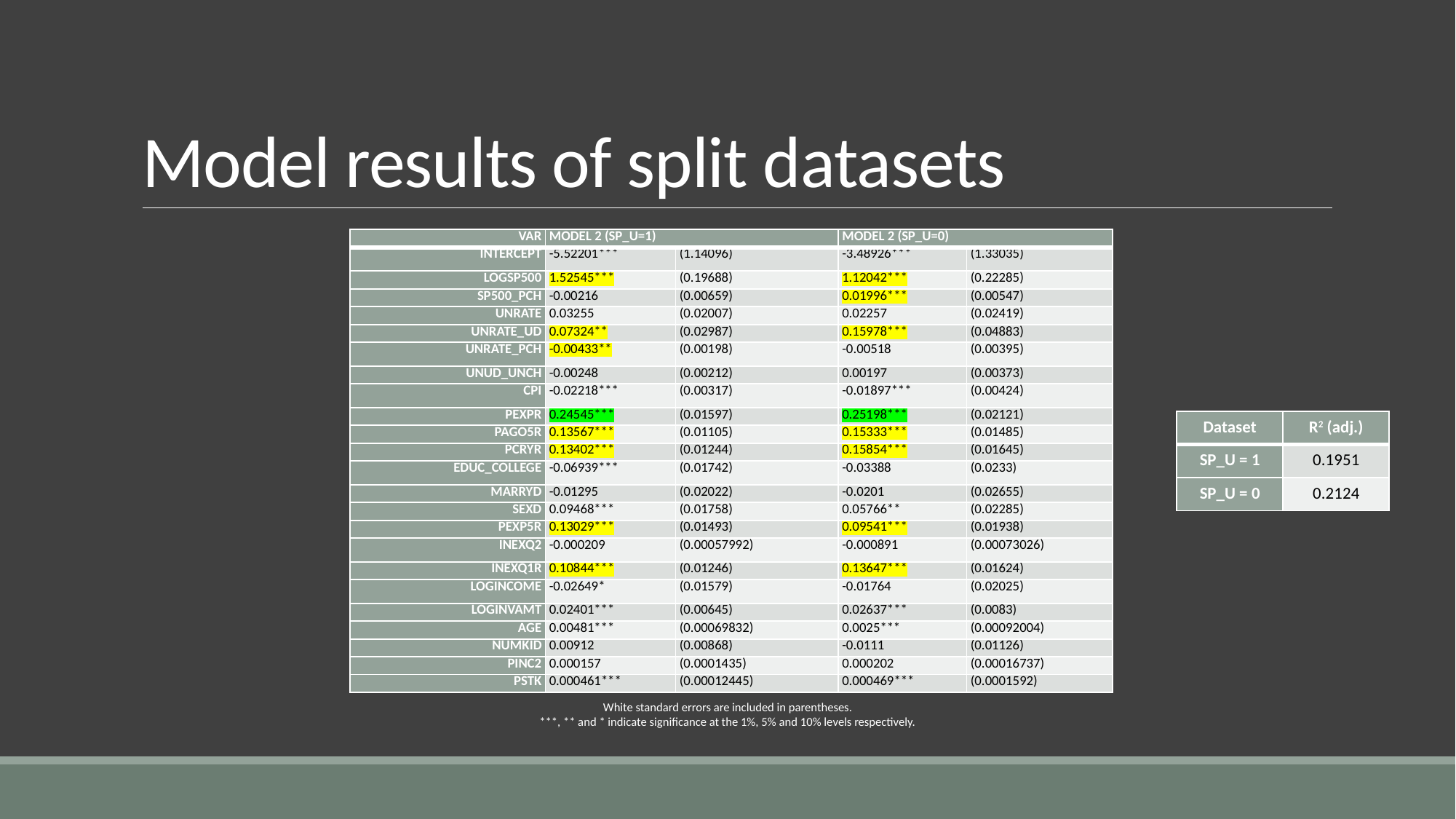

# Model results of split datasets
| Var | Model 2 (SP\_U=1) |  | Model 2 (SP\_U=0) |  |
| --- | --- | --- | --- | --- |
| Intercept | -5.52201\*\*\* | (1.14096) | -3.48926\*\*\* | (1.33035) |
| logSP500 | 1.52545\*\*\* | (0.19688) | 1.12042\*\*\* | (0.22285) |
| SP500\_PCH | -0.00216 | (0.00659) | 0.01996\*\*\* | (0.00547) |
| UNRATE | 0.03255 | (0.02007) | 0.02257 | (0.02419) |
| UNRATE\_UD | 0.07324\*\* | (0.02987) | 0.15978\*\*\* | (0.04883) |
| UNRATE\_PCH | -0.00433\*\* | (0.00198) | -0.00518 | (0.00395) |
| UNud\_UNch | -0.00248 | (0.00212) | 0.00197 | (0.00373) |
| CPI | -0.02218\*\*\* | (0.00317) | -0.01897\*\*\* | (0.00424) |
| PEXPr | 0.24545\*\*\* | (0.01597) | 0.25198\*\*\* | (0.02121) |
| PAGO5r | 0.13567\*\*\* | (0.01105) | 0.15333\*\*\* | (0.01485) |
| PCRYr | 0.13402\*\*\* | (0.01244) | 0.15854\*\*\* | (0.01645) |
| EDUC\_college | -0.06939\*\*\* | (0.01742) | -0.03388 | (0.0233) |
| MARRYd | -0.01295 | (0.02022) | -0.0201 | (0.02655) |
| SEXd | 0.09468\*\*\* | (0.01758) | 0.05766\*\* | (0.02285) |
| PEXP5r | 0.13029\*\*\* | (0.01493) | 0.09541\*\*\* | (0.01938) |
| INEXQ2 | -0.000209 | (0.00057992) | -0.000891 | (0.00073026) |
| INEXQ1r | 0.10844\*\*\* | (0.01246) | 0.13647\*\*\* | (0.01624) |
| logINCOME | -0.02649\* | (0.01579) | -0.01764 | (0.02025) |
| logINVAMT | 0.02401\*\*\* | (0.00645) | 0.02637\*\*\* | (0.0083) |
| AGE | 0.00481\*\*\* | (0.00069832) | 0.0025\*\*\* | (0.00092004) |
| NUMKID | 0.00912 | (0.00868) | -0.0111 | (0.01126) |
| PINC2 | 0.000157 | (0.0001435) | 0.000202 | (0.00016737) |
| PSTK | 0.000461\*\*\* | (0.00012445) | 0.000469\*\*\* | (0.0001592) |
| Dataset | R2 (adj.) |
| --- | --- |
| SP\_U = 1 | 0.1951 |
| SP\_U = 0 | 0.2124 |
White standard errors are included in parentheses.
***, ** and * indicate significance at the 1%, 5% and 10% levels respectively.